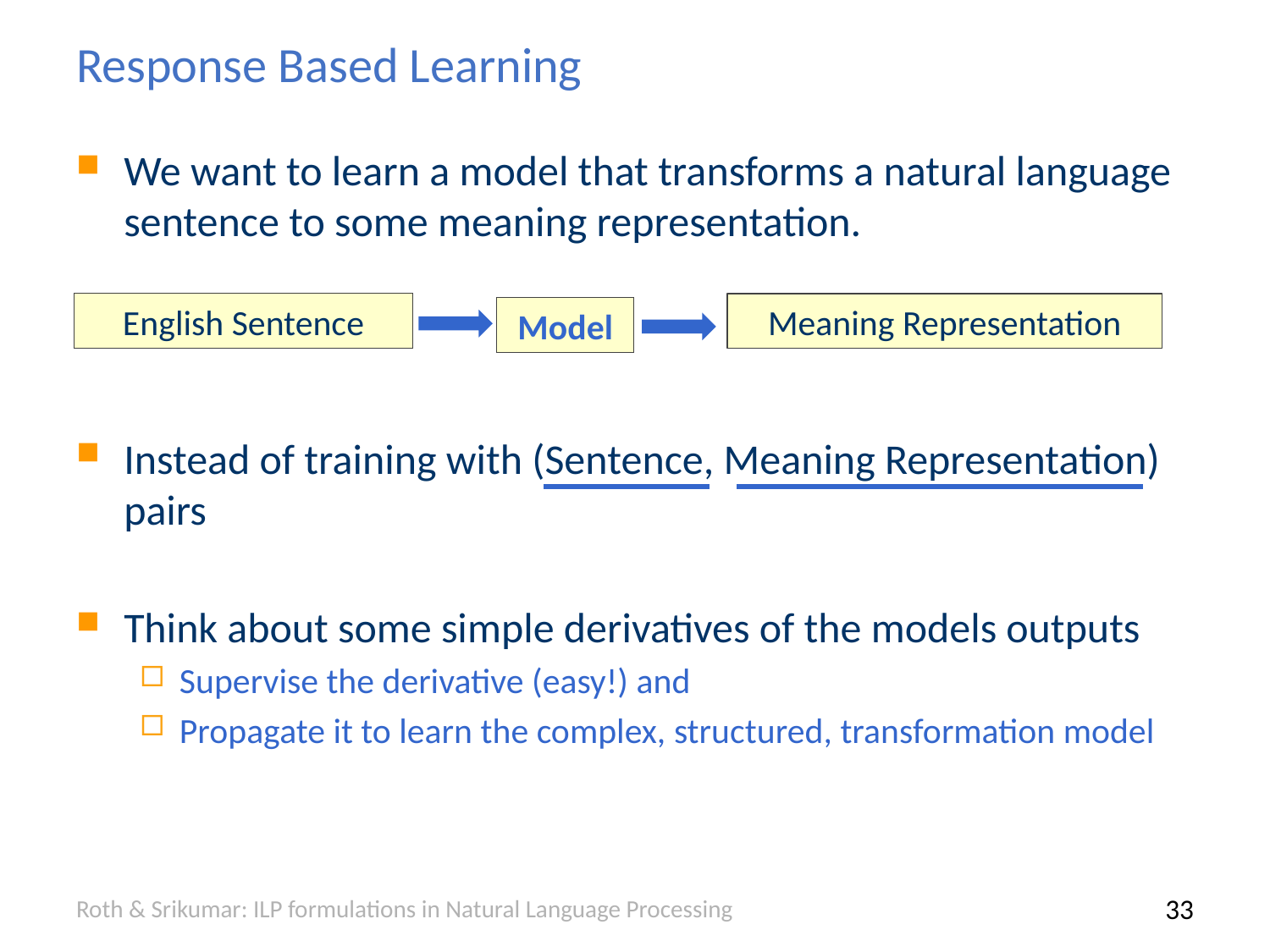

# Response Based Learning
We want to learn a model that transforms a natural language sentence to some meaning representation.

Instead of training with (Sentence, Meaning Representation) pairs

Think about some simple derivatives of the models outputs
Supervise the derivative (easy!) and
Propagate it to learn the complex, structured, transformation model

English Sentence
Meaning Representation
Model

Roth & Srikumar: ILP formulations in Natural Language Processing
33